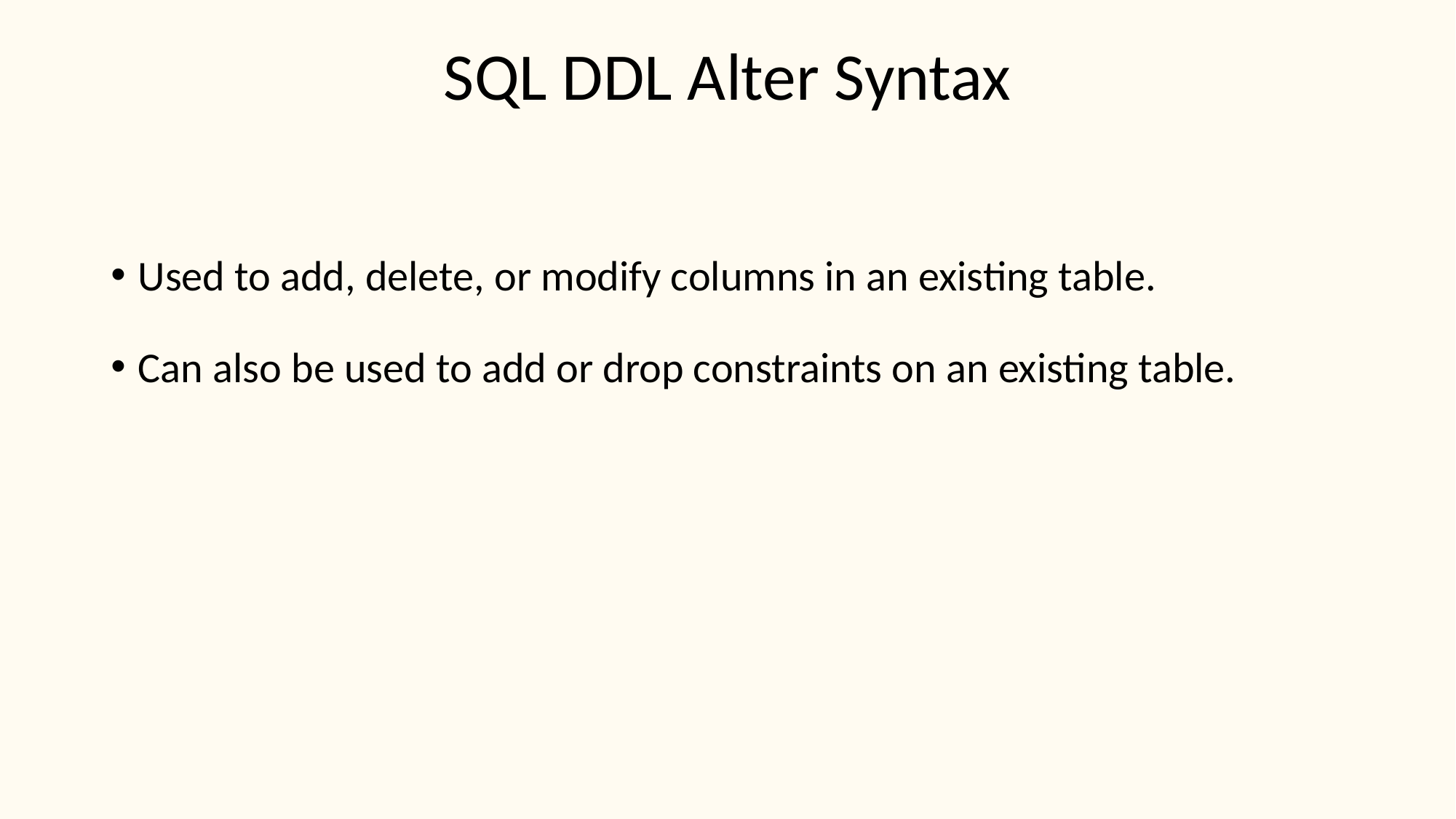

# SQL DDL Alter Syntax
Used to add, delete, or modify columns in an existing table.
Can also be used to add or drop constraints on an existing table.